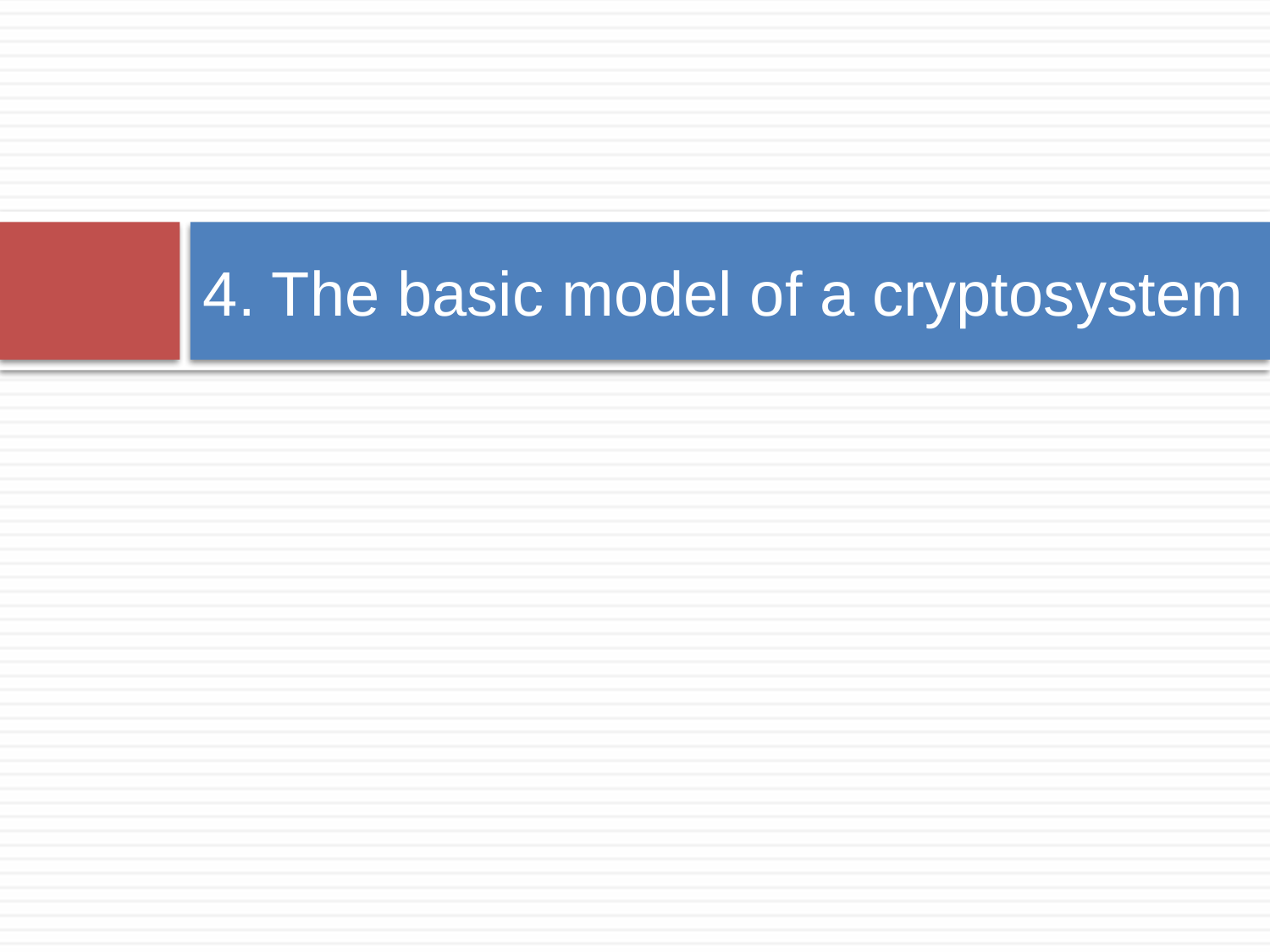

# 4. The basic model of a cryptosystem